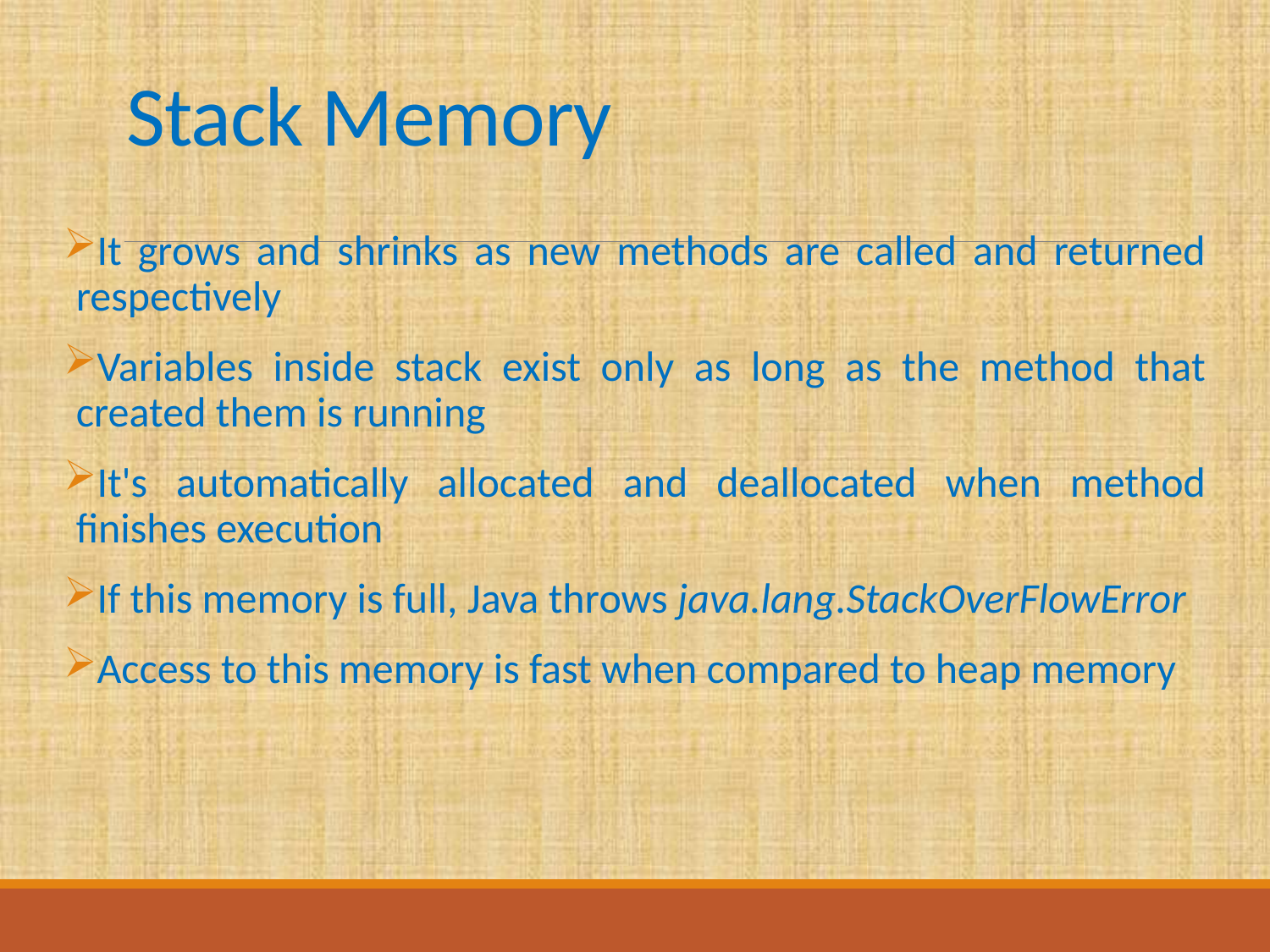

# Stack Memory
It grows and shrinks as new methods are called and returned respectively
Variables inside stack exist only as long as the method that created them is running
It's automatically allocated and deallocated when method finishes execution
If this memory is full, Java throws java.lang.StackOverFlowError
Access to this memory is fast when compared to heap memory